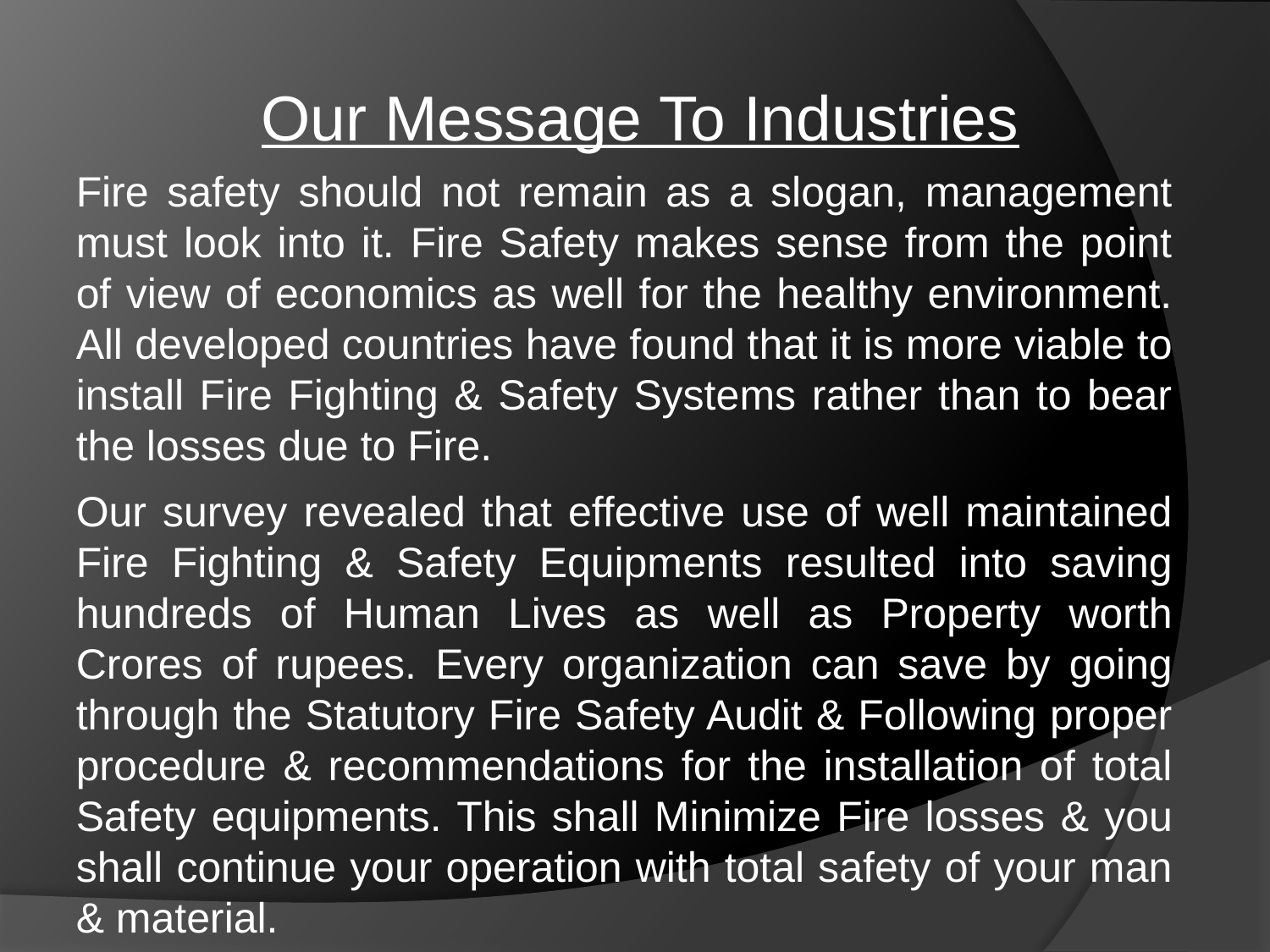

Our Message To Industries
	Fire safety should not remain as a slogan, management must look into it. Fire Safety makes sense from the point of view of economics as well for the healthy environment. All developed countries have found that it is more viable to install Fire Fighting & Safety Systems rather than to bear the losses due to Fire.
	Our survey revealed that effective use of well maintained Fire Fighting & Safety Equipments resulted into saving hundreds of Human Lives as well as Property worth Crores of rupees. Every organization can save by going through the Statutory Fire Safety Audit & Following proper procedure & recommendations for the installation of total Safety equipments. This shall Minimize Fire losses & you shall continue your operation with total safety of your man & material.
	All companies must organize workshops for their respective dept personnel's with the competent authorities. This way they can help to save the company from Fire losses & Precious Life, ultimately resulting in saving huge amount for the industry & country as a whole.